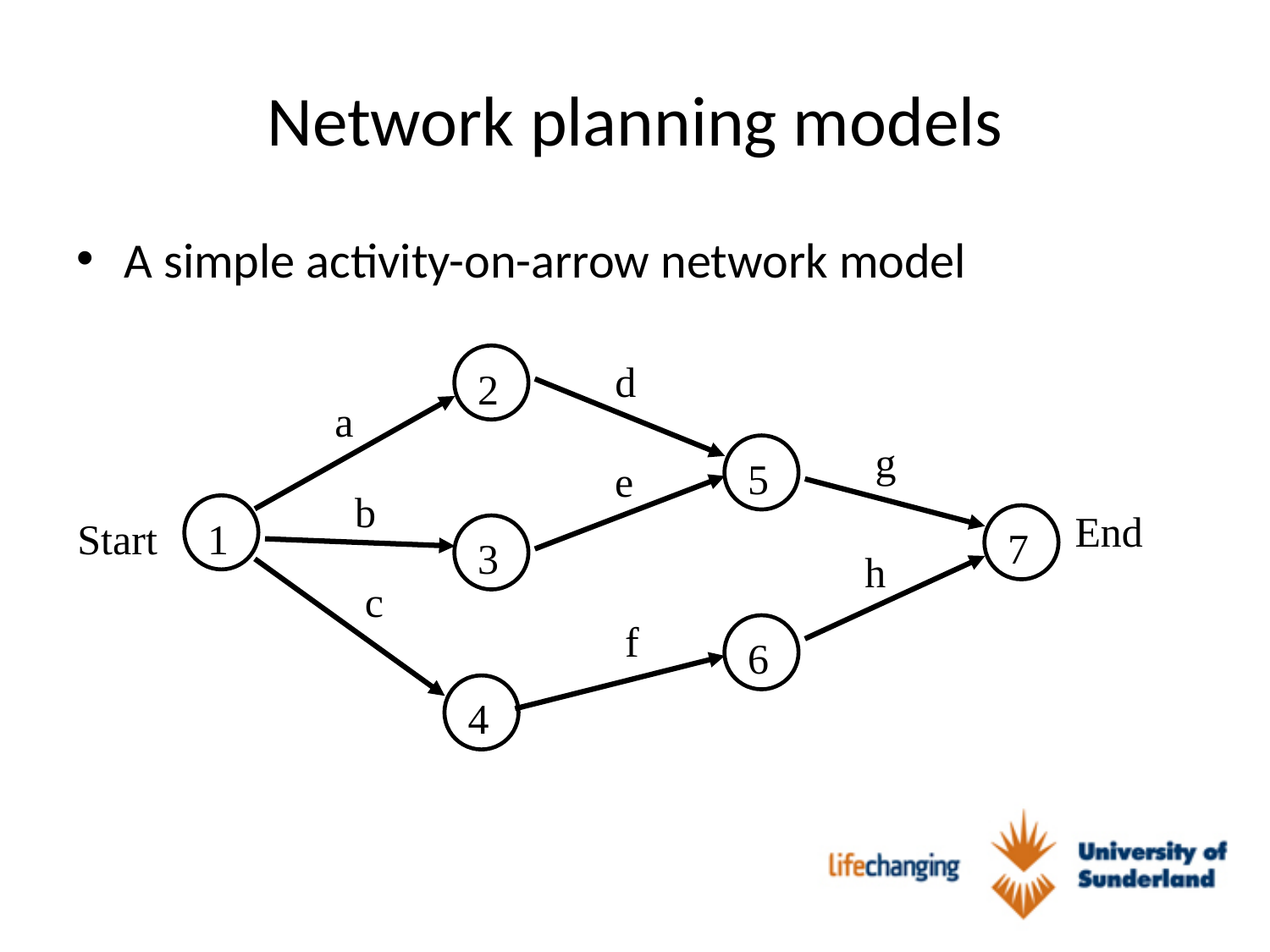

# Network planning models
A simple activity-on-arrow network model

d
2

a

g

5
e

b

End

Start
1

7
3

h

c
f

6

4